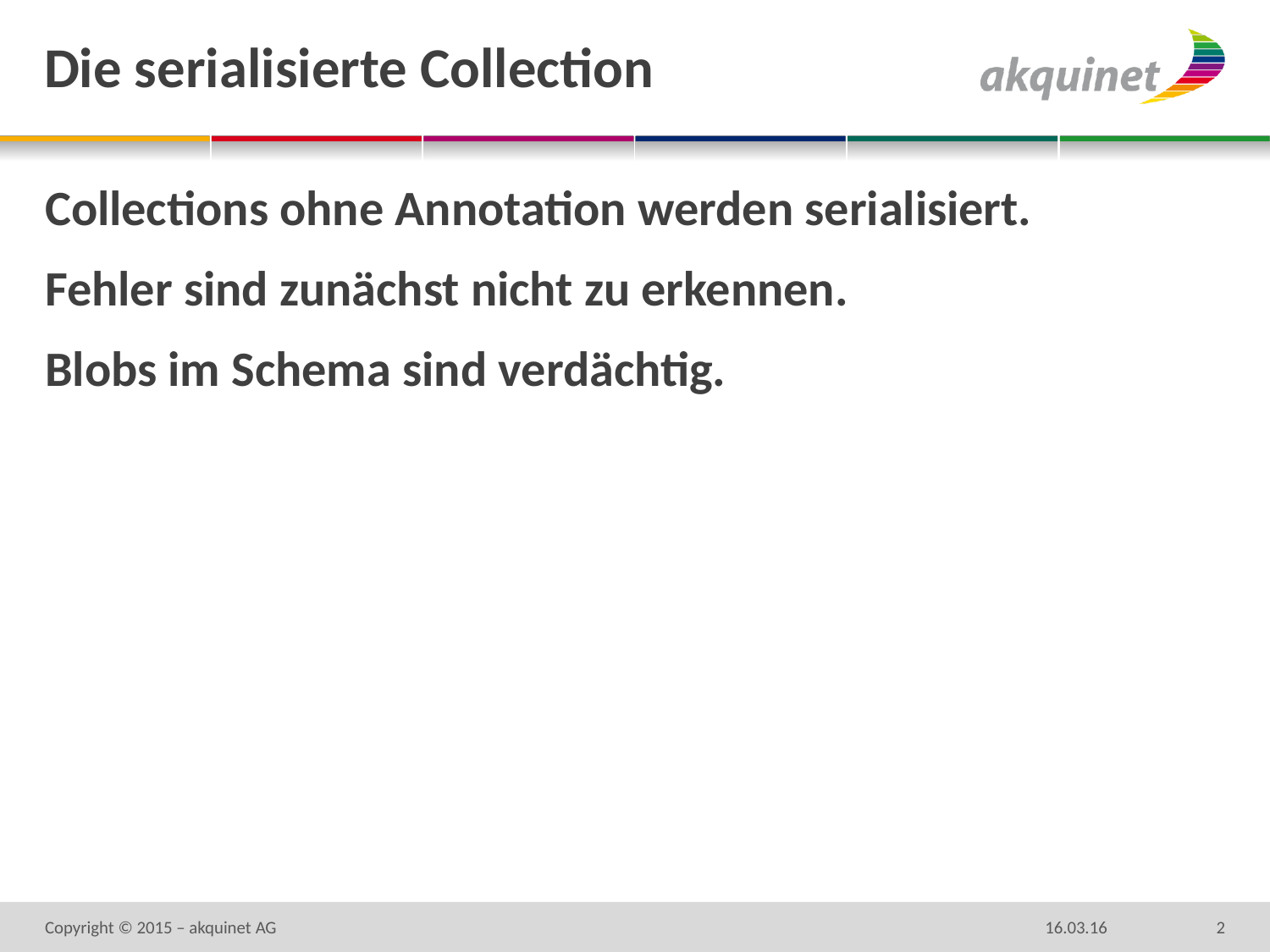

# Die serialisierte Collection
Collections ohne Annotation werden serialisiert.
Fehler sind zunächst nicht zu erkennen.
Blobs im Schema sind verdächtig.
Copyright © 2015 – akquinet AG
16.03.16
2